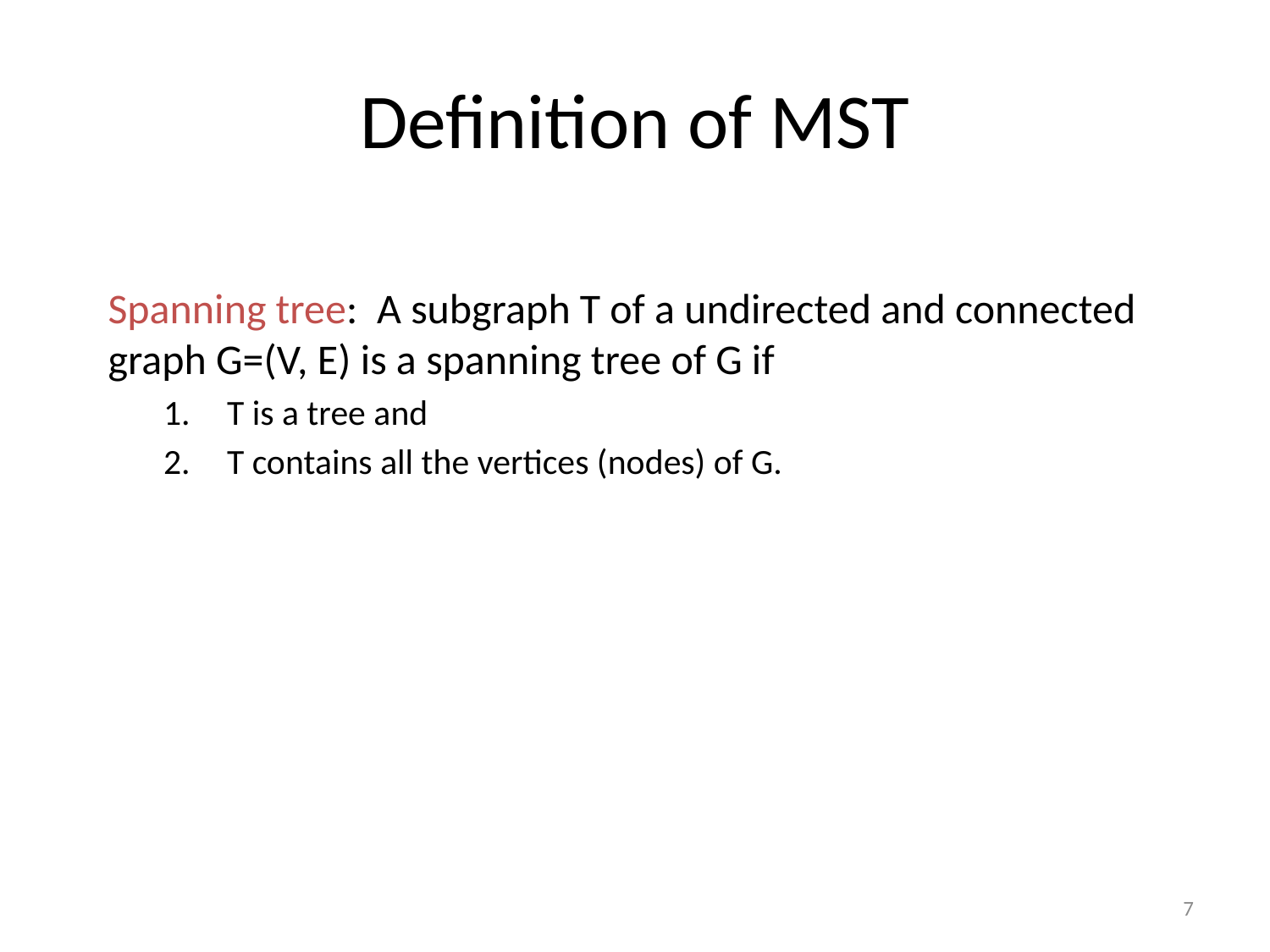

# Definition of MST
Spanning tree:  A subgraph T of a undirected and connected graph G=(V, E) is a spanning tree of G if
T is a tree and
T contains all the vertices (nodes) of G.

7